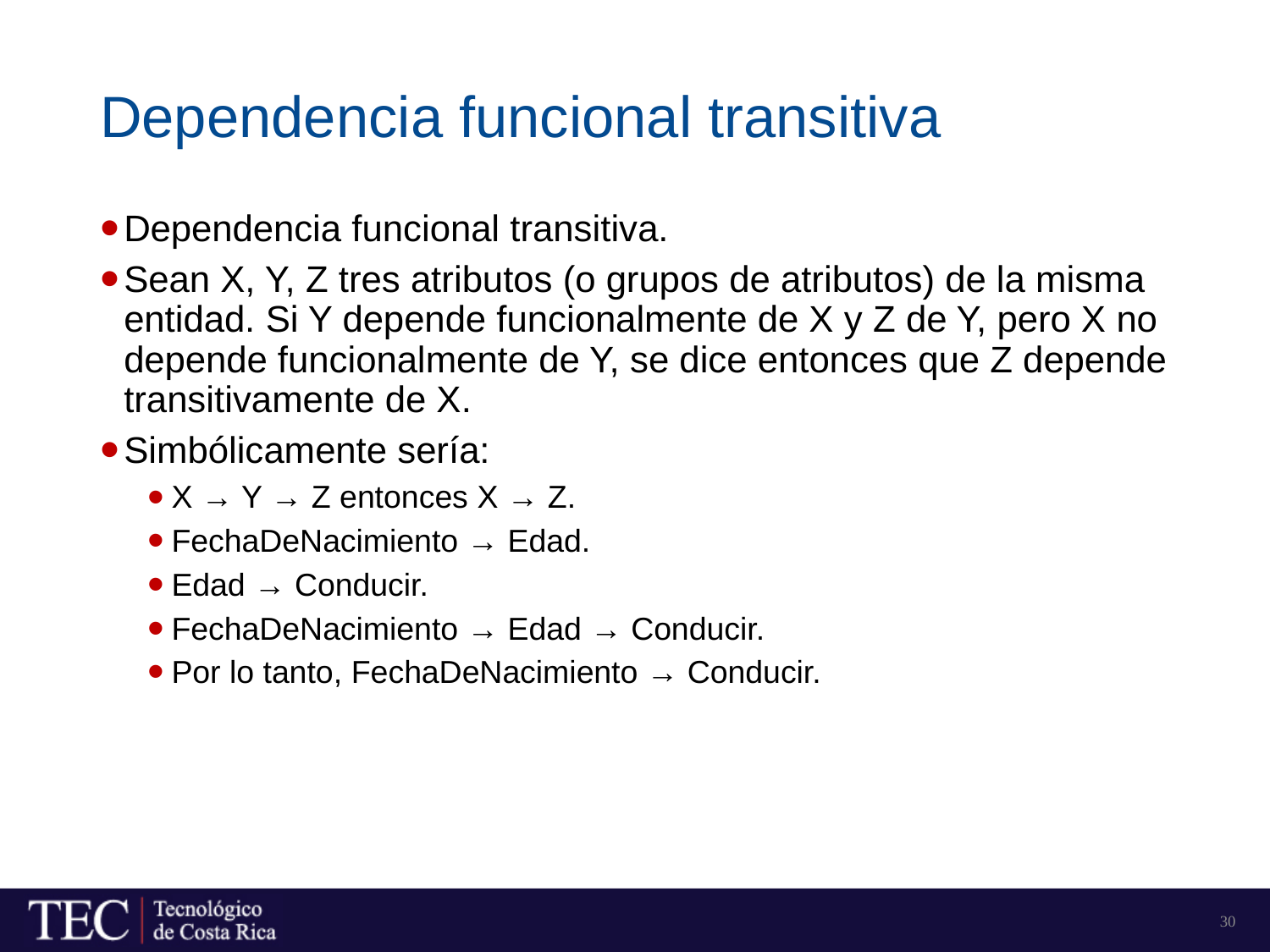

# Dependencia funcional transitiva
Dependencia funcional transitiva.
Sean X, Y, Z tres atributos (o grupos de atributos) de la misma entidad. Si Y depende funcionalmente de X y Z de Y, pero X no depende funcionalmente de Y, se dice entonces que Z depende transitivamente de X.
Simbólicamente sería:
X → Y → Z entonces X → Z.
FechaDeNacimiento → Edad.
Edad → Conducir.
FechaDeNacimiento → Edad → Conducir.
Por lo tanto, FechaDeNacimiento → Conducir.

30